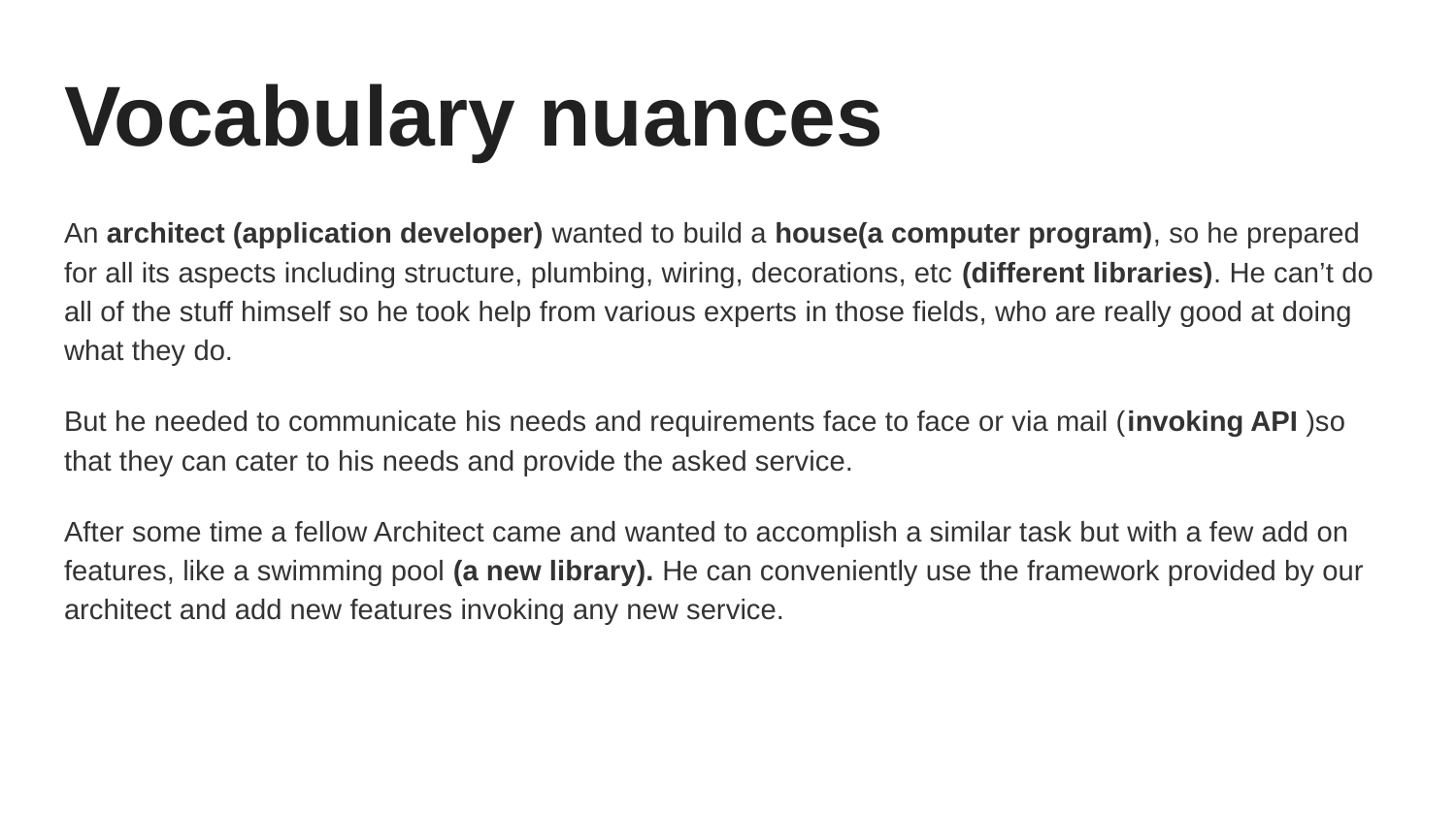

# Vocabulary nuances
An architect (application developer) wanted to build a house(a computer program), so he prepared for all its aspects including structure, plumbing, wiring, decorations, etc (different libraries). He can’t do all of the stuff himself so he took help from various experts in those fields, who are really good at doing what they do.
But he needed to communicate his needs and requirements face to face or via mail (invoking API )so that they can cater to his needs and provide the asked service.
After some time a fellow Architect came and wanted to accomplish a similar task but with a few add on features, like a swimming pool (a new library). He can conveniently use the framework provided by our architect and add new features invoking any new service.